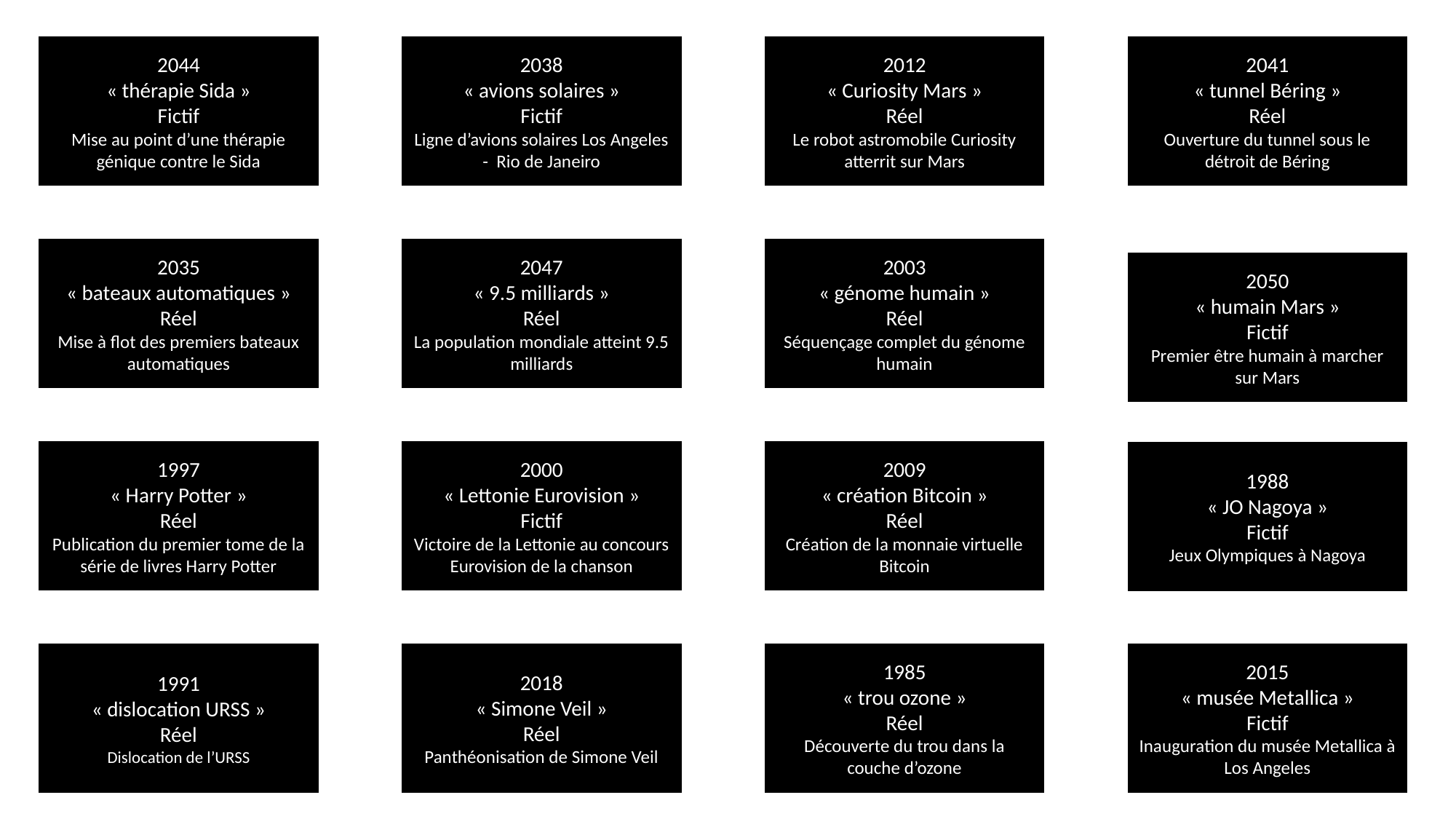

2041
« tunnel Béring »
Réel
Ouverture du tunnel sous le détroit de Béring
2012
« Curiosity Mars »
Réel
Le robot astromobile Curiosity atterrit sur Mars
2044
« thérapie Sida »
Fictif
Mise au point d’une thérapie génique contre le Sida
2038
« avions solaires »
Fictif
Ligne d’avions solaires Los Angeles -  Rio de Janeiro
2035
« bateaux automatiques »
Réel
Mise à flot des premiers bateaux automatiques
2047
« 9.5 milliards »
Réel
La population mondiale atteint 9.5 milliards
2003
« génome humain »
Réel
Séquençage complet du génome humain
2050
« humain Mars »
Fictif
Premier être humain à marcher sur Mars
2009
« création Bitcoin »
Réel
Création de la monnaie virtuelle Bitcoin
1997
« Harry Potter »
Réel
Publication du premier tome de la série de livres Harry Potter
2000
« Lettonie Eurovision »
Fictif
Victoire de la Lettonie au concours Eurovision de la chanson
1988
« JO Nagoya »
Fictif
Jeux Olympiques à Nagoya
1991
« dislocation URSS »
Réel
Dislocation de l’URSS
2018
« Simone Veil »
Réel
Panthéonisation de Simone Veil
1985
« trou ozone »
Réel
Découverte du trou dans la couche d’ozone
2015
« musée Metallica »
Fictif
Inauguration du musée Metallica à Los Angeles